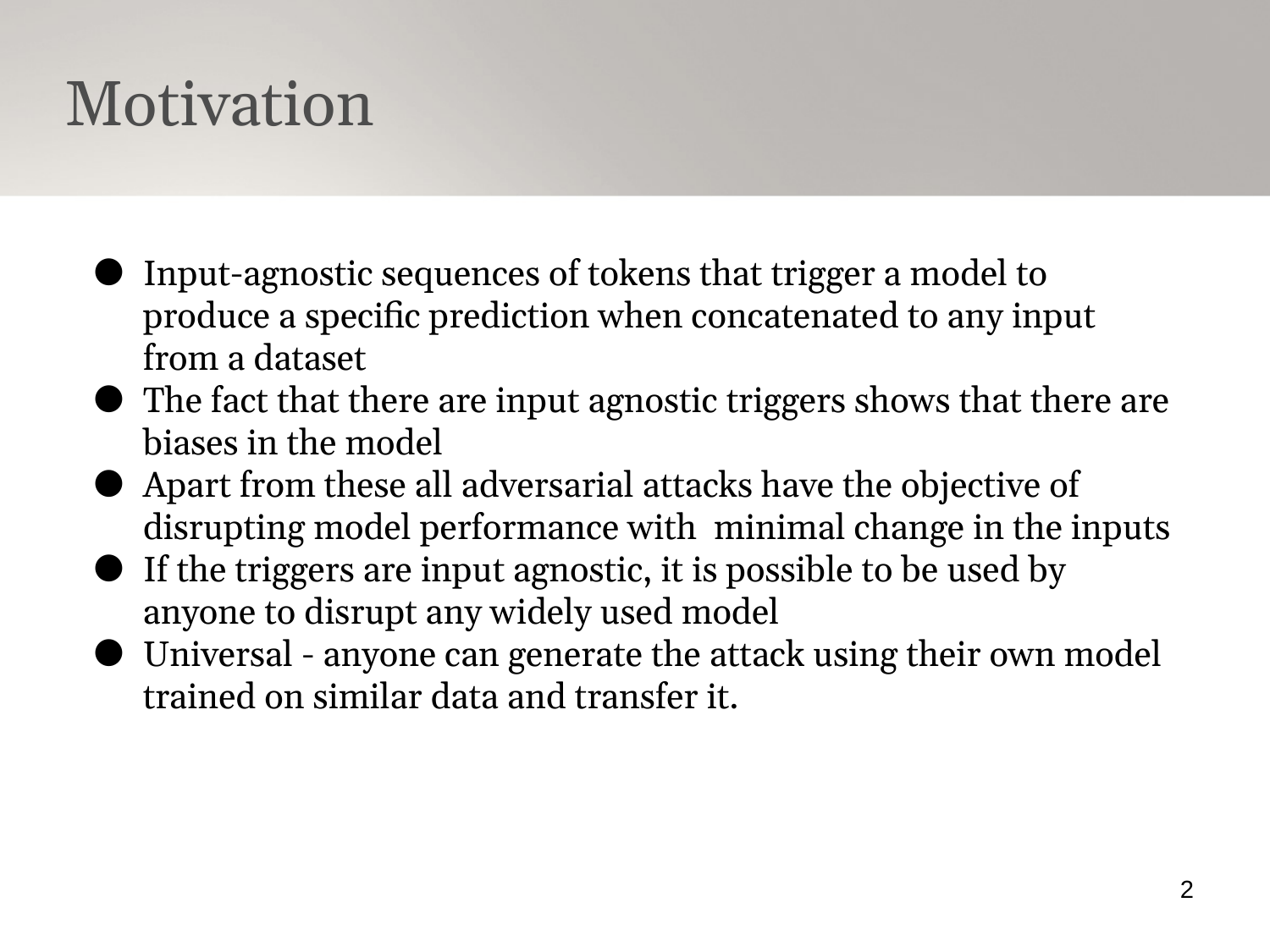

Motivation
Input-agnostic sequences of tokens that trigger a model to produce a specific prediction when concatenated to any input from a dataset
The fact that there are input agnostic triggers shows that there are biases in the model
Apart from these all adversarial attacks have the objective of disrupting model performance with  minimal change in the inputs
If the triggers are input agnostic, it is possible to be used by anyone to disrupt any widely used model
Universal - anyone can generate the attack using their own model trained on similar data and transfer it.

2